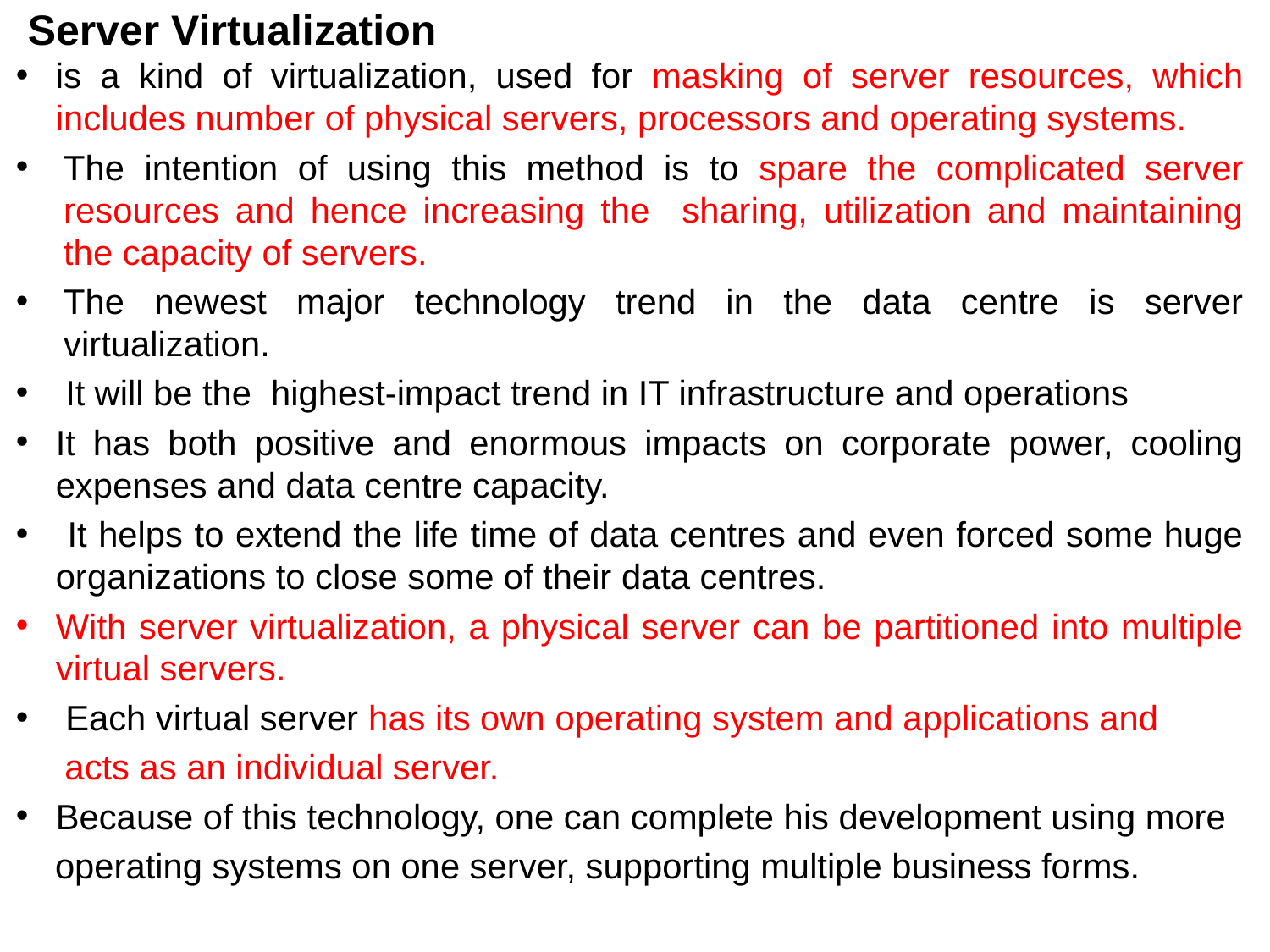

# Server Virtualization
is a kind of virtualization, used for masking of server resources, which includes number of physical servers, processors and operating systems.
The intention of using this method is to spare the complicated server resources and hence increasing the  sharing, utilization and maintaining the capacity of servers.
The newest major technology trend in the data centre is server virtualization.
 It will be the  highest-impact trend in IT infrastructure and operations
It has both positive and enormous impacts on corporate power, cooling expenses and data centre capacity.
 It helps to extend the life time of data centres and even forced some huge organizations to close some of their data centres.
With server virtualization, a physical server can be partitioned into multiple virtual servers.
 Each virtual server has its own operating system and applications and
     acts as an individual server.
Because of this technology, one can complete his development using more
    operating systems on one server, supporting multiple business forms.